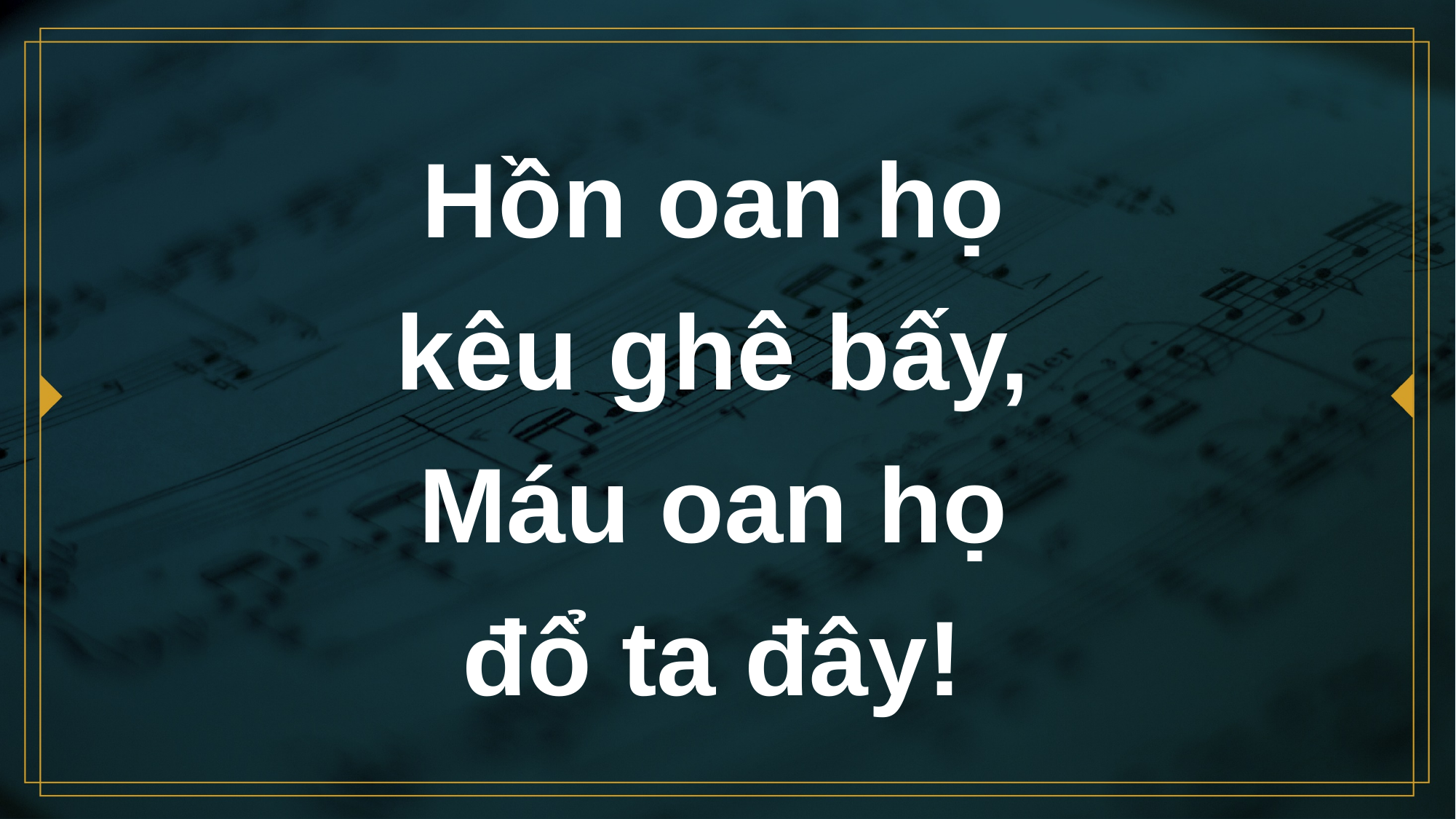

# Hồn oan họ kêu ghê bấy, Máu oan họ đổ ta đây!